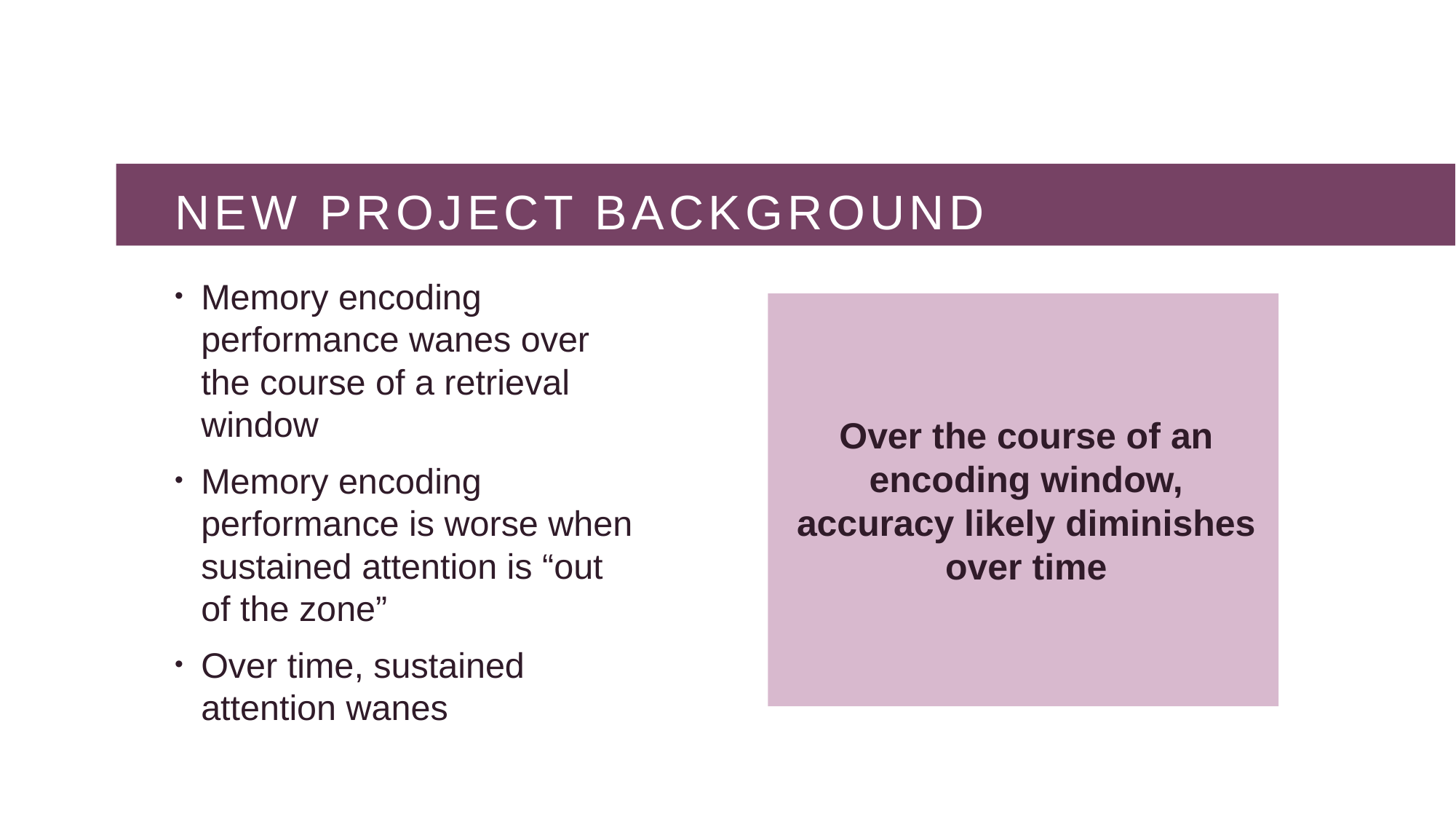

# New Project Background

Memory encoding performance wanes over the course of a retrieval window
Memory encoding performance is worse when sustained attention is “out of the zone”
Over time, sustained attention wanes
Over the course of an encoding window, accuracy likely diminishes over time